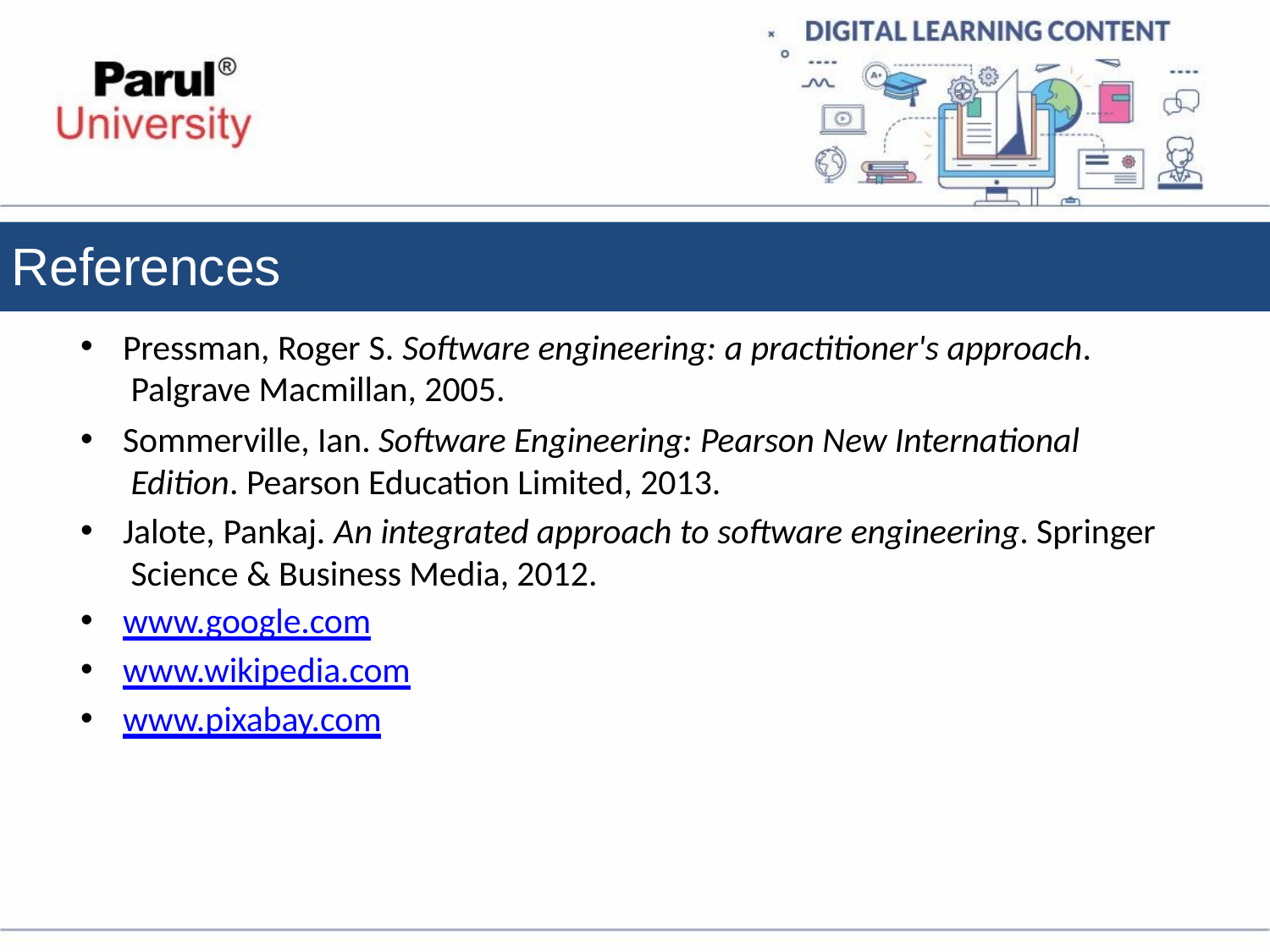

# References
Pressman, Roger S. Software engineering: a practitioner's approach.  Palgrave Macmillan, 2005.
Sommerville, Ian. Software Engineering: Pearson New International  Edition. Pearson Education Limited, 2013.
Jalote, Pankaj. An integrated approach to software engineering. Springer  Science & Business Media, 2012.
www.google.com
www.wikipedia.com
www.pixabay.com